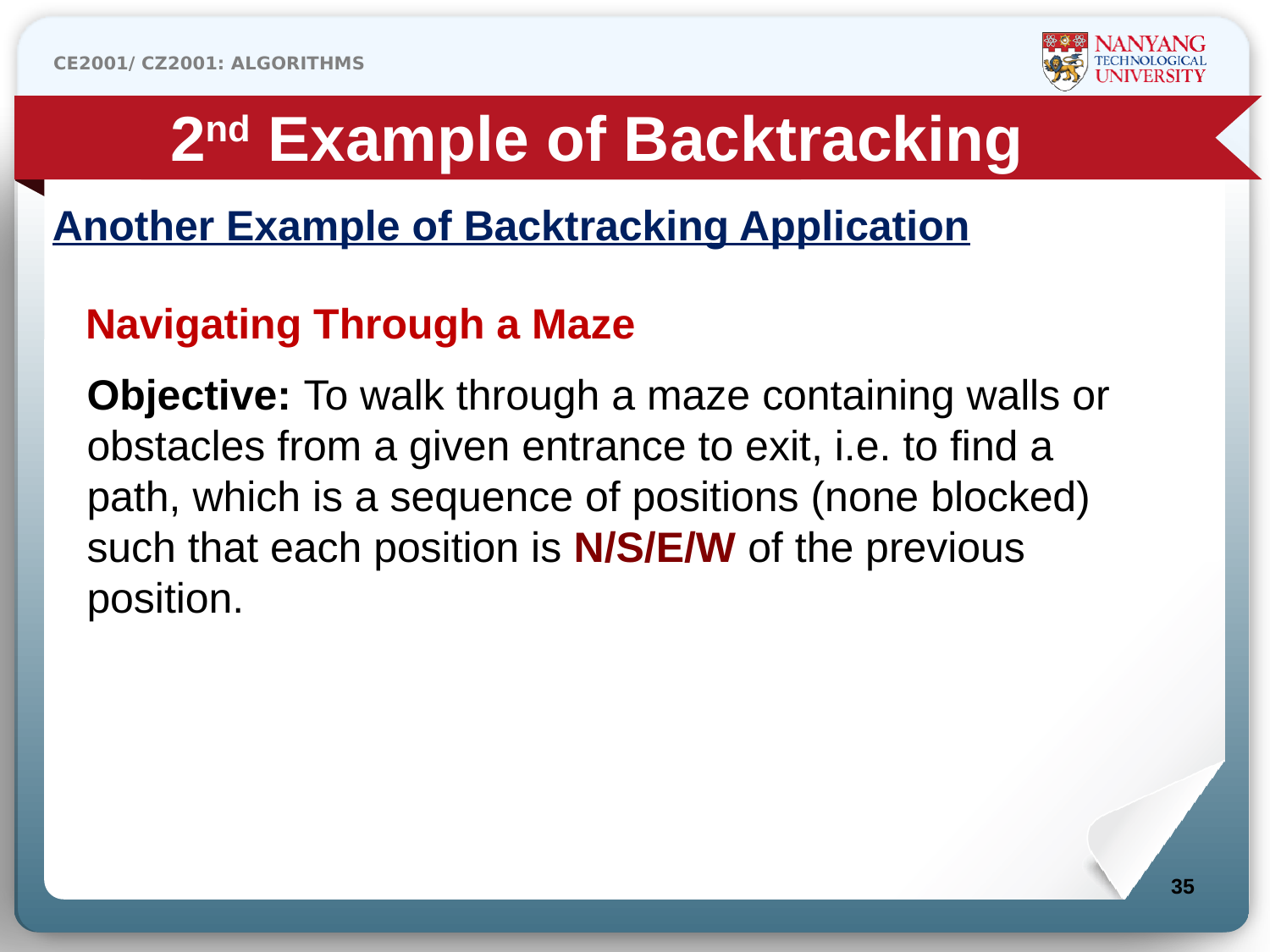

2nd Example of Backtracking
Another Example of Backtracking Application

Navigating Through a Maze
Objective: To walk through a maze containing walls or obstacles from a given entrance to exit, i.e. to find a path, which is a sequence of positions (none blocked) such that each position is N/S/E/W of the previous position.